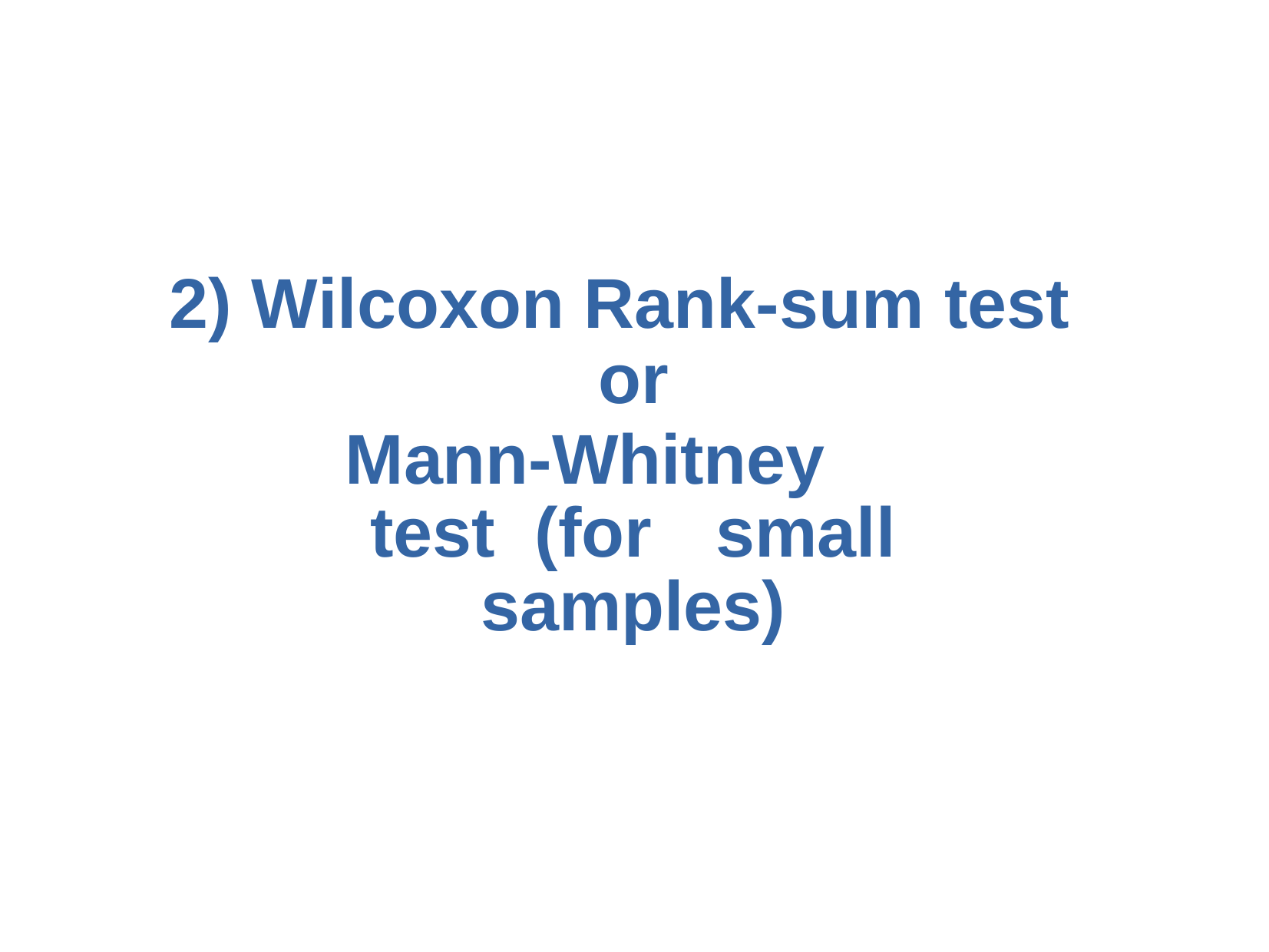

2) Wilcoxon Rank-sum	test
or
Mann-Whitney	test  (for	small samples)